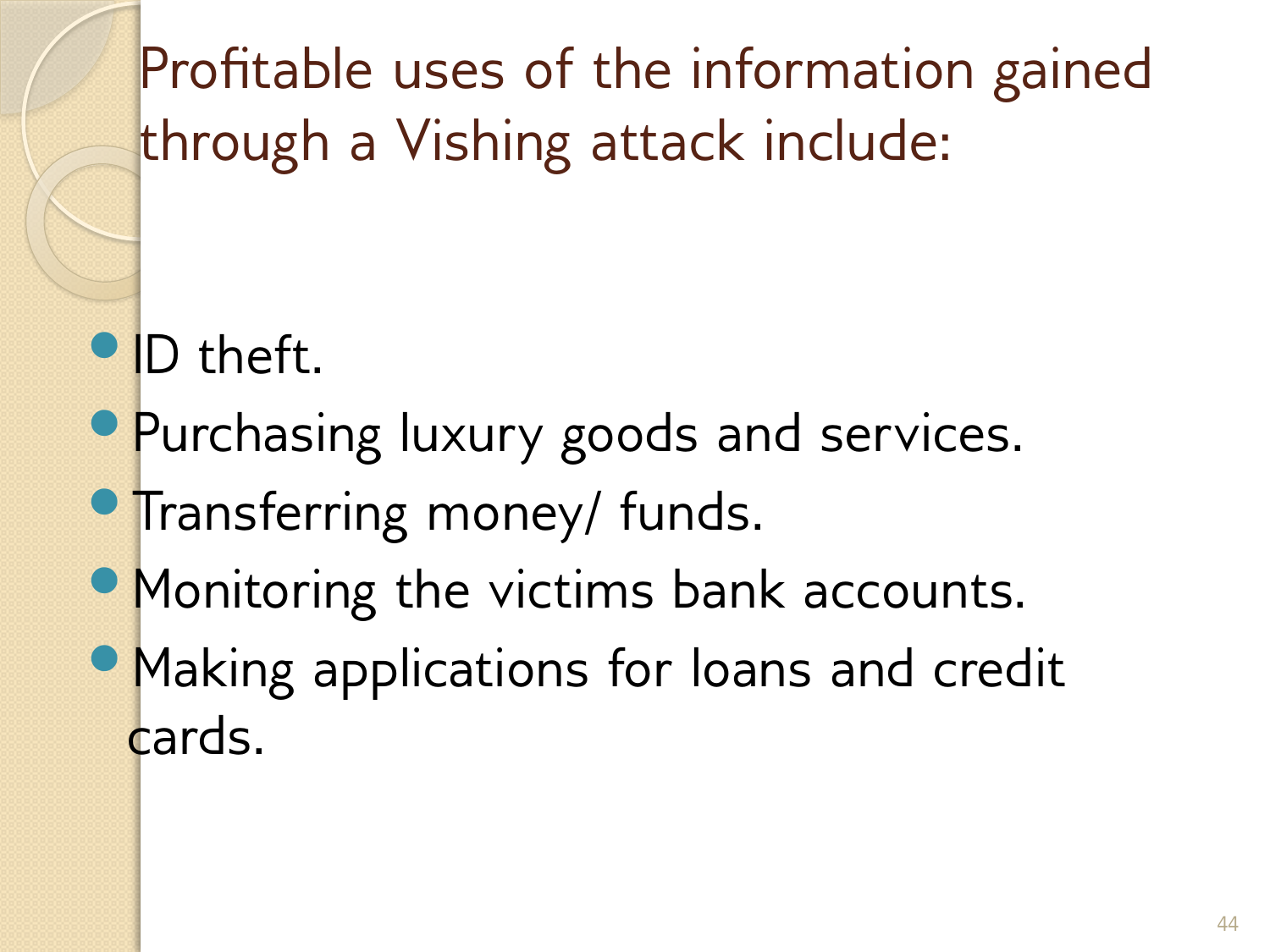

# Profitable uses of the information gained through a Vishing attack include:

ID theft.
Purchasing luxury goods and services.
Transferring money/ funds.
Monitoring the victims bank accounts.
Making applications for loans and credit cards.
44